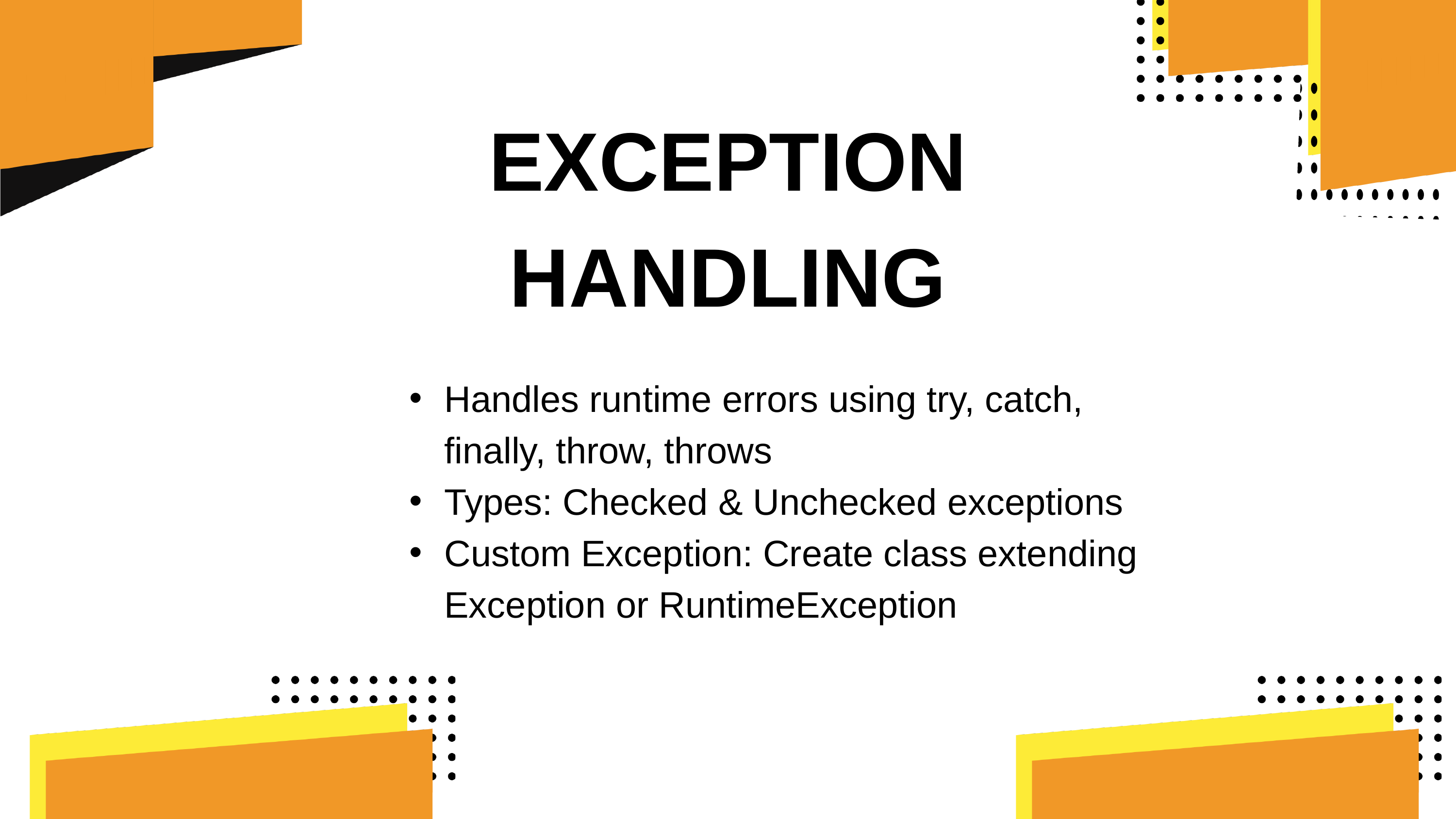

EXCEPTION HANDLING
Handles runtime errors using try, catch, finally, throw, throws
Types: Checked & Unchecked exceptions
Custom Exception: Create class extending Exception or RuntimeException